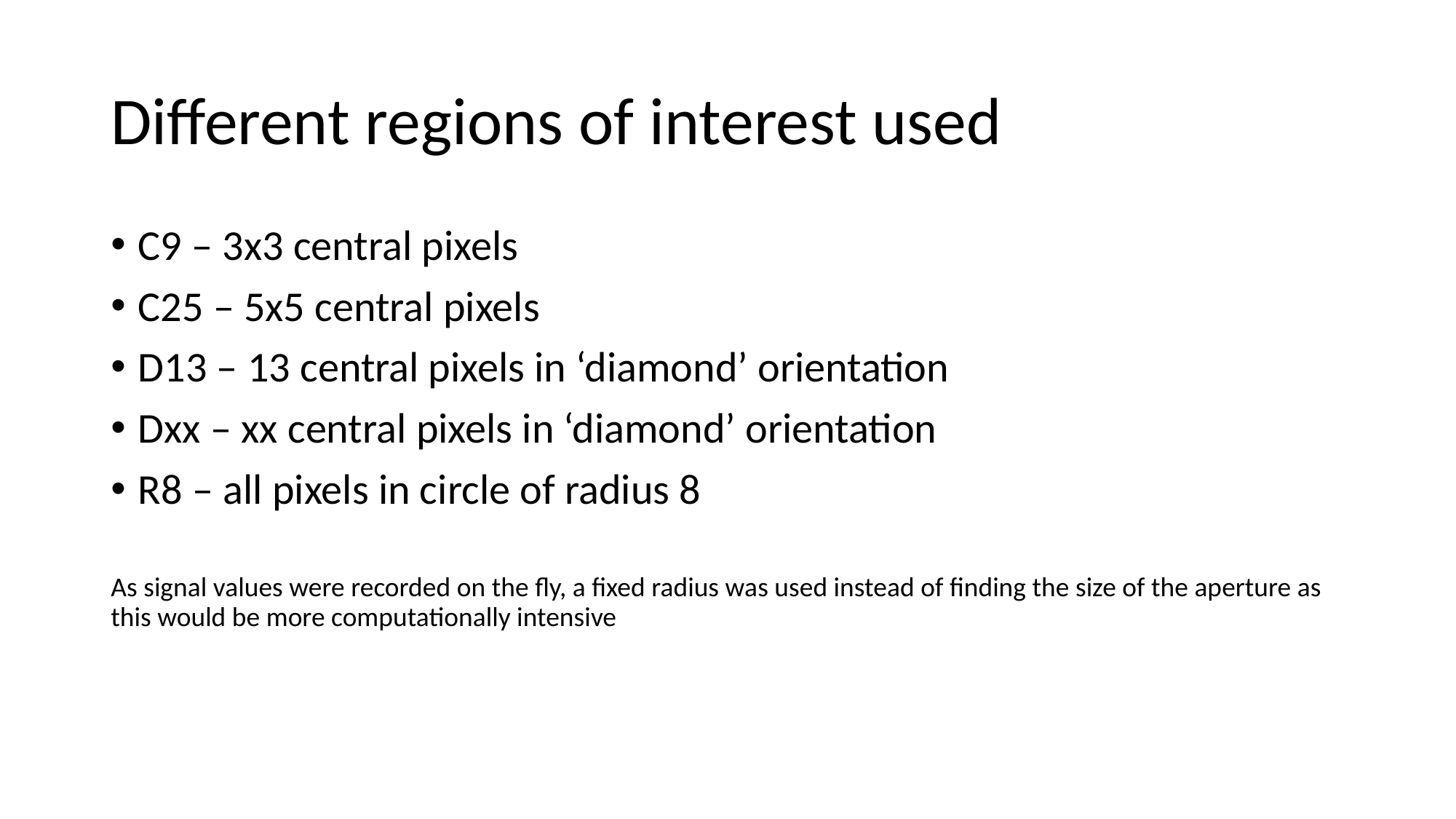

# Different regions of interest used
C9 – 3x3 central pixels
C25 – 5x5 central pixels
D13 – 13 central pixels in ‘diamond’ orientation
Dxx – xx central pixels in ‘diamond’ orientation
R8 – all pixels in circle of radius 8

As signal values were recorded on the fly, a fixed radius was used instead of finding the size of the aperture as this would be more computationally intensive